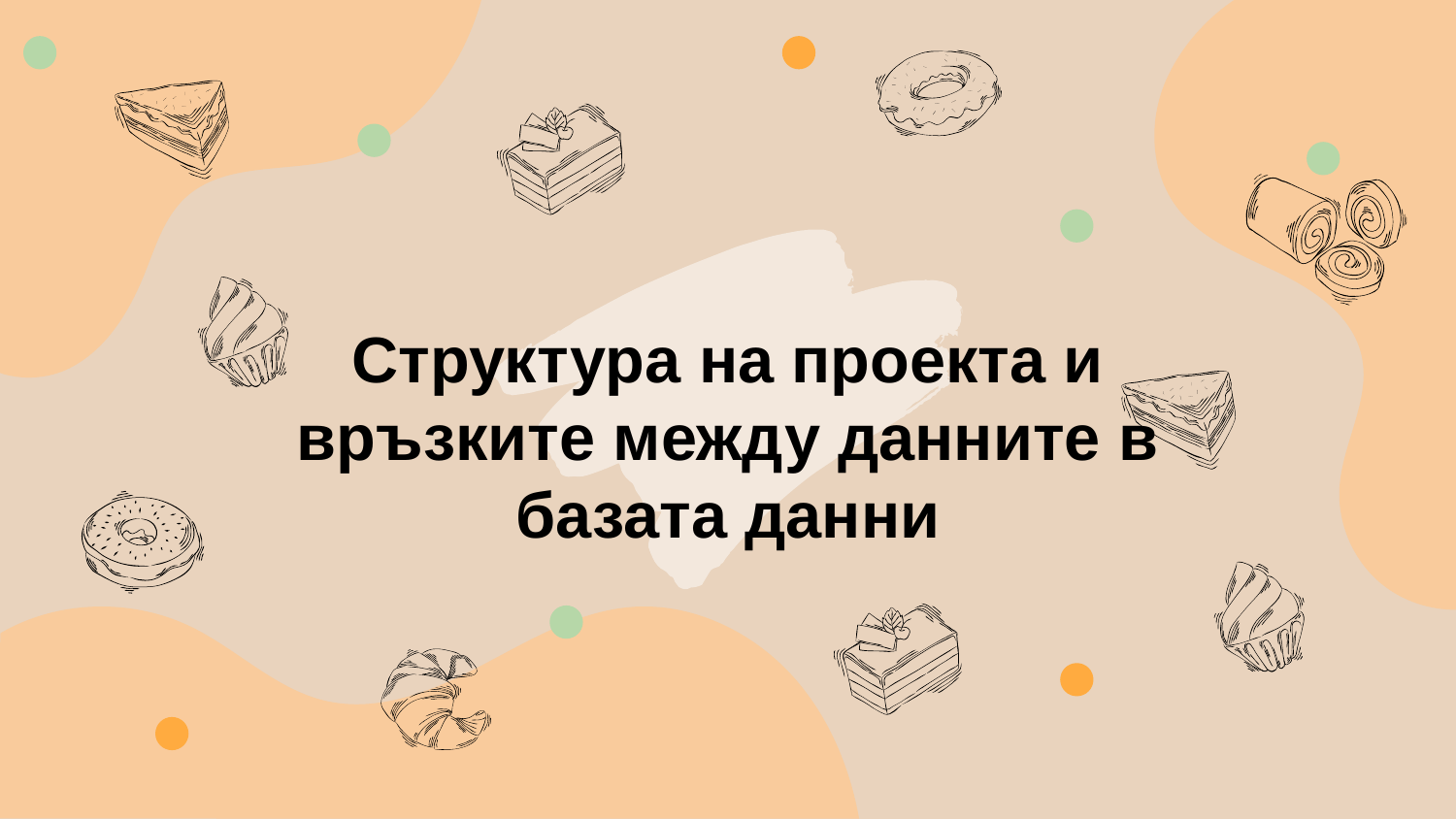

Структура на проекта и връзките между данните в базата данни